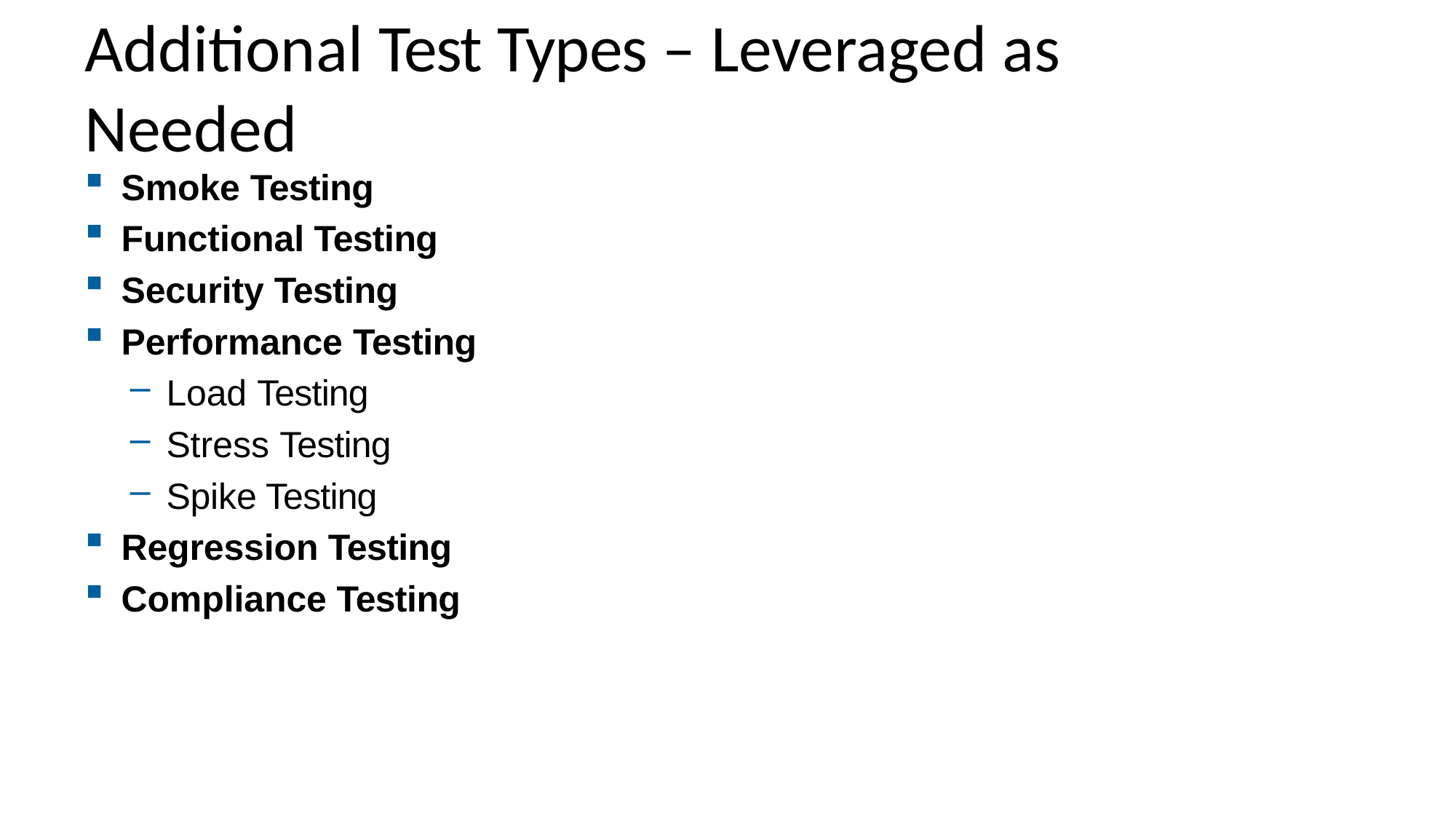

# Additional Test Types – Leveraged as Needed
Smoke Testing
Functional Testing
Security Testing
Performance Testing
Load Testing
Stress Testing
Spike Testing
Regression Testing
Compliance Testing